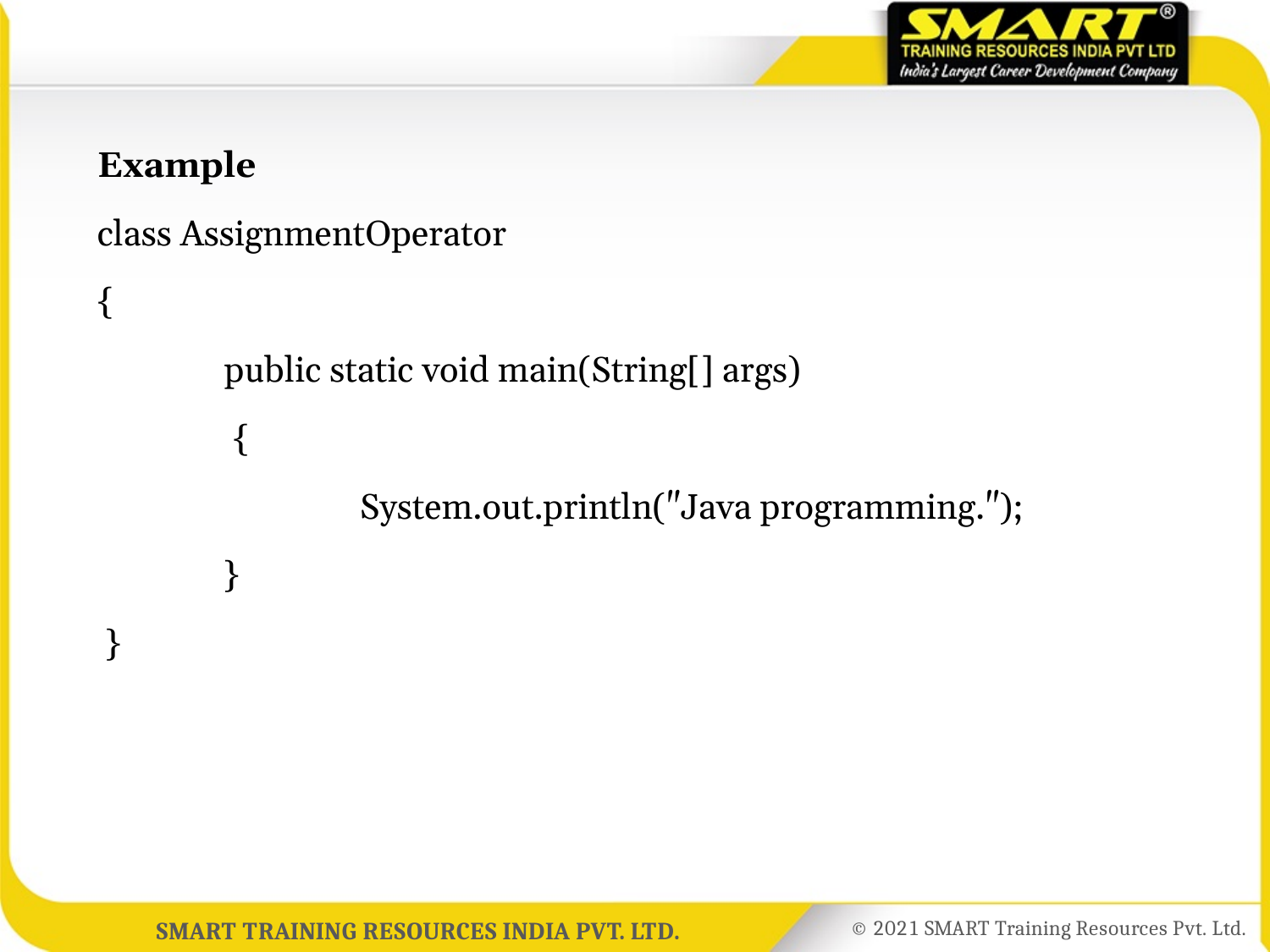

Example
class AssignmentOperator
{
 	public static void main(String[] args)
	 {
		 System.out.println("Java programming.");
 	}
 }